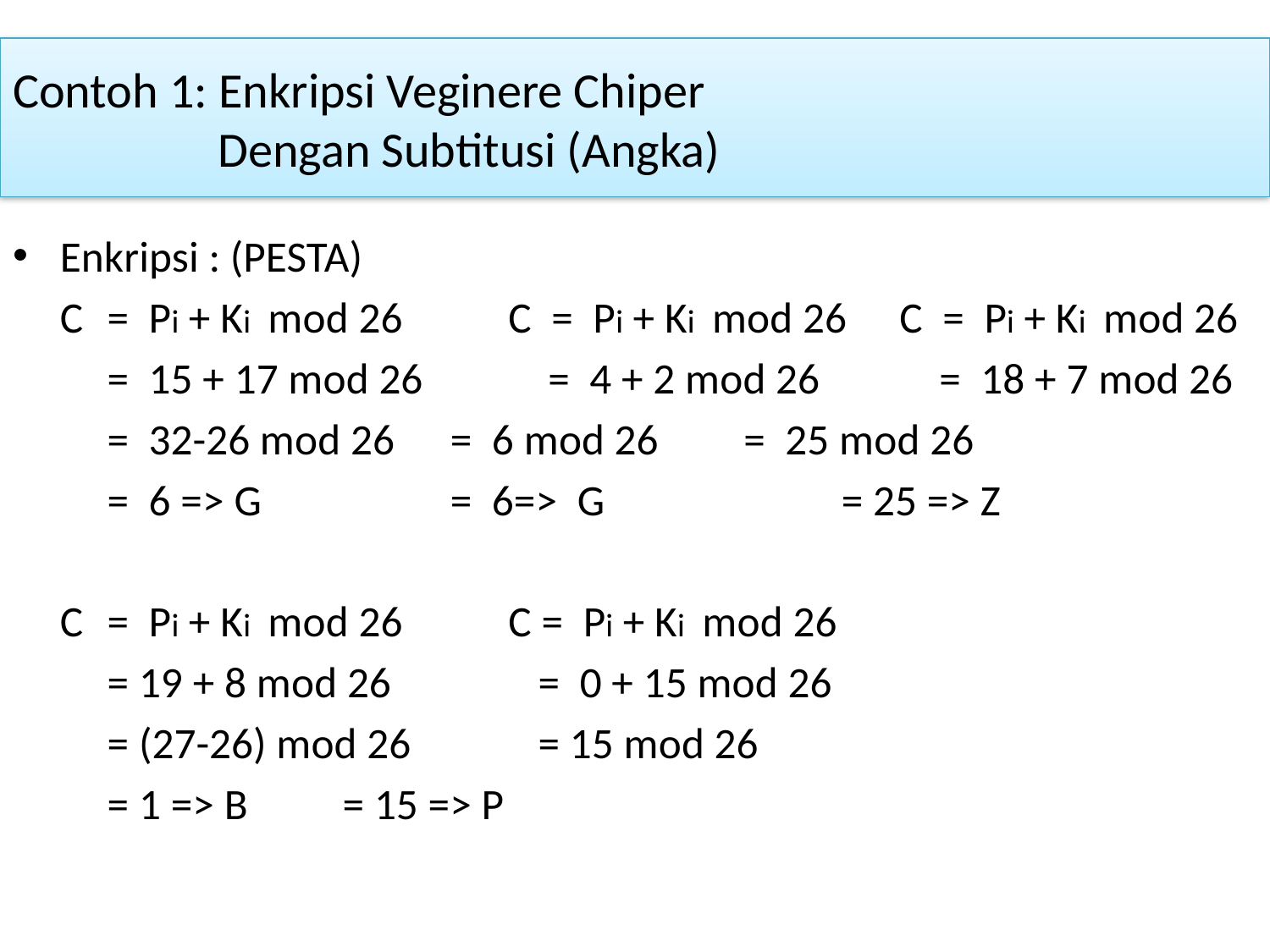

# Contoh 1: Enkripsi Veginere Chiper Dengan Subtitusi (Angka)
Enkripsi : (PESTA)
C		=  Pi + Ki  mod 26	 C  =  Pi + Ki  mod 26 	 C  =  Pi + Ki  mod 26
		=  15 + 17 mod 26	     =  4 + 2 mod 26	     =  18 + 7 mod 26
		=  32-26 mod 26	     =  6 mod 26	     =  25 mod 26
		=  6 => G	    	     =  6=>  G	     	     = 25 => Z

C 		=  Pi + Ki  mod 26 	 C =  Pi + Ki  mod 26
 		= 19 + 8 mod 26 	    =  0 + 15 mod 26
		= (27-26) mod 26	    = 15 mod 26
		= 1 => B		    = 15 => P